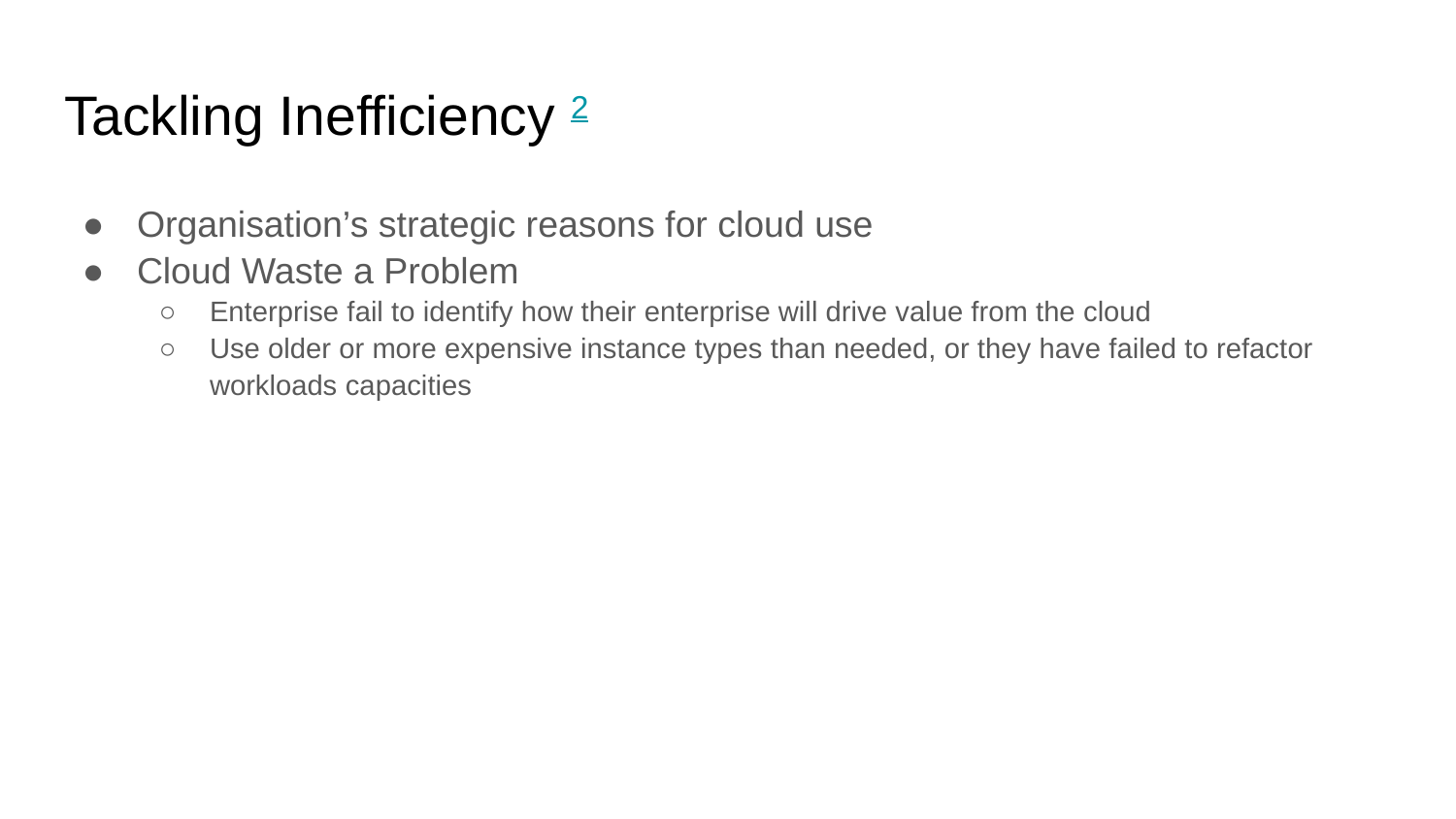

# Tackling Inefficiency 2
Organisation’s strategic reasons for cloud use
Cloud Waste a Problem
Enterprise fail to identify how their enterprise will drive value from the cloud
Use older or more expensive instance types than needed, or they have failed to refactor workloads capacities